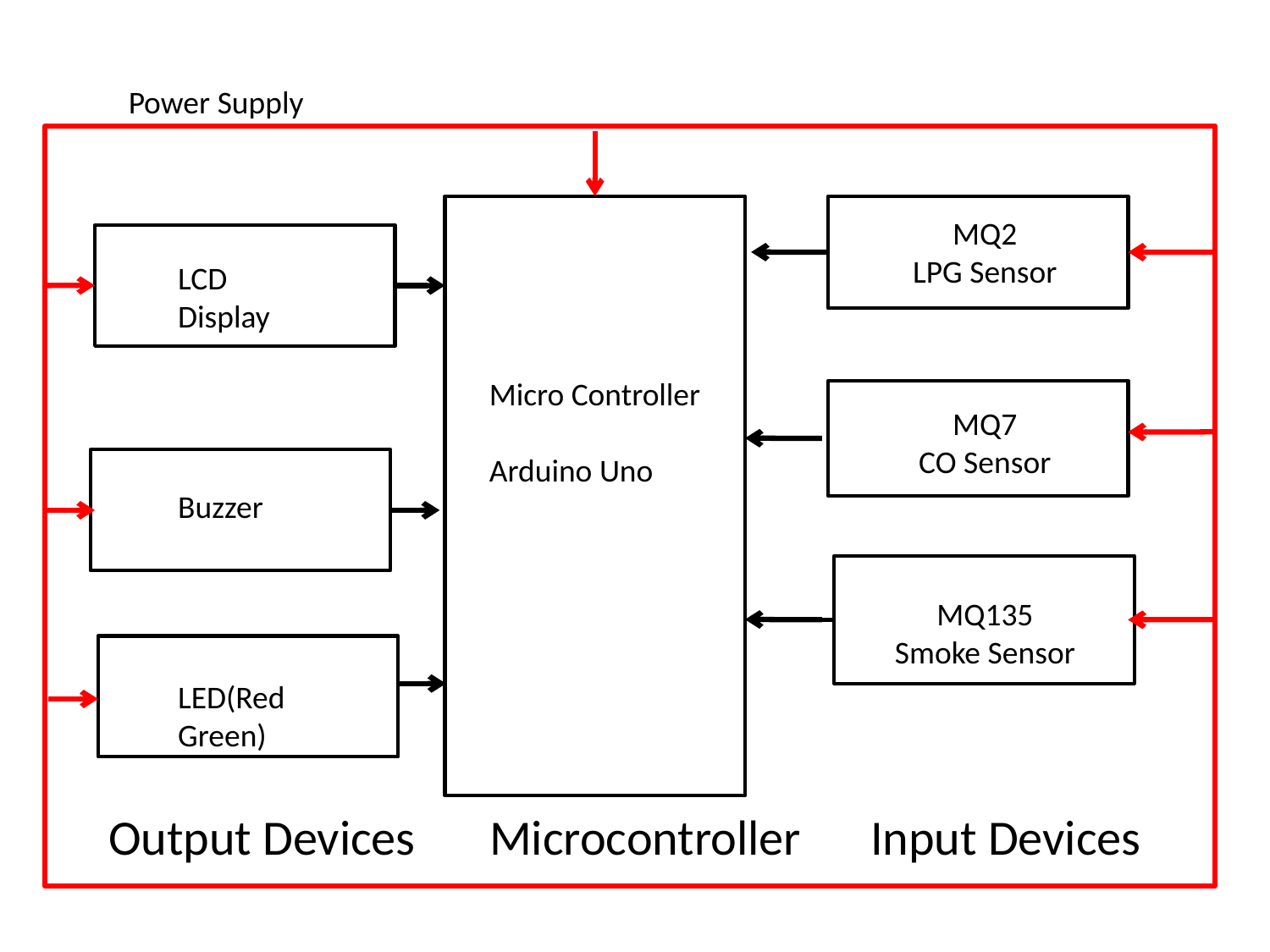

Power Supply

MQ

MQ2
LPG Sensor

MQ7
CO Sensor

MQ135
Smoke Sensor

LCD
Display

Buzzer

LED(Red
Green)
Micro Controller

Arduino Uno

Output Devices 	Microcontroller	Input Devices